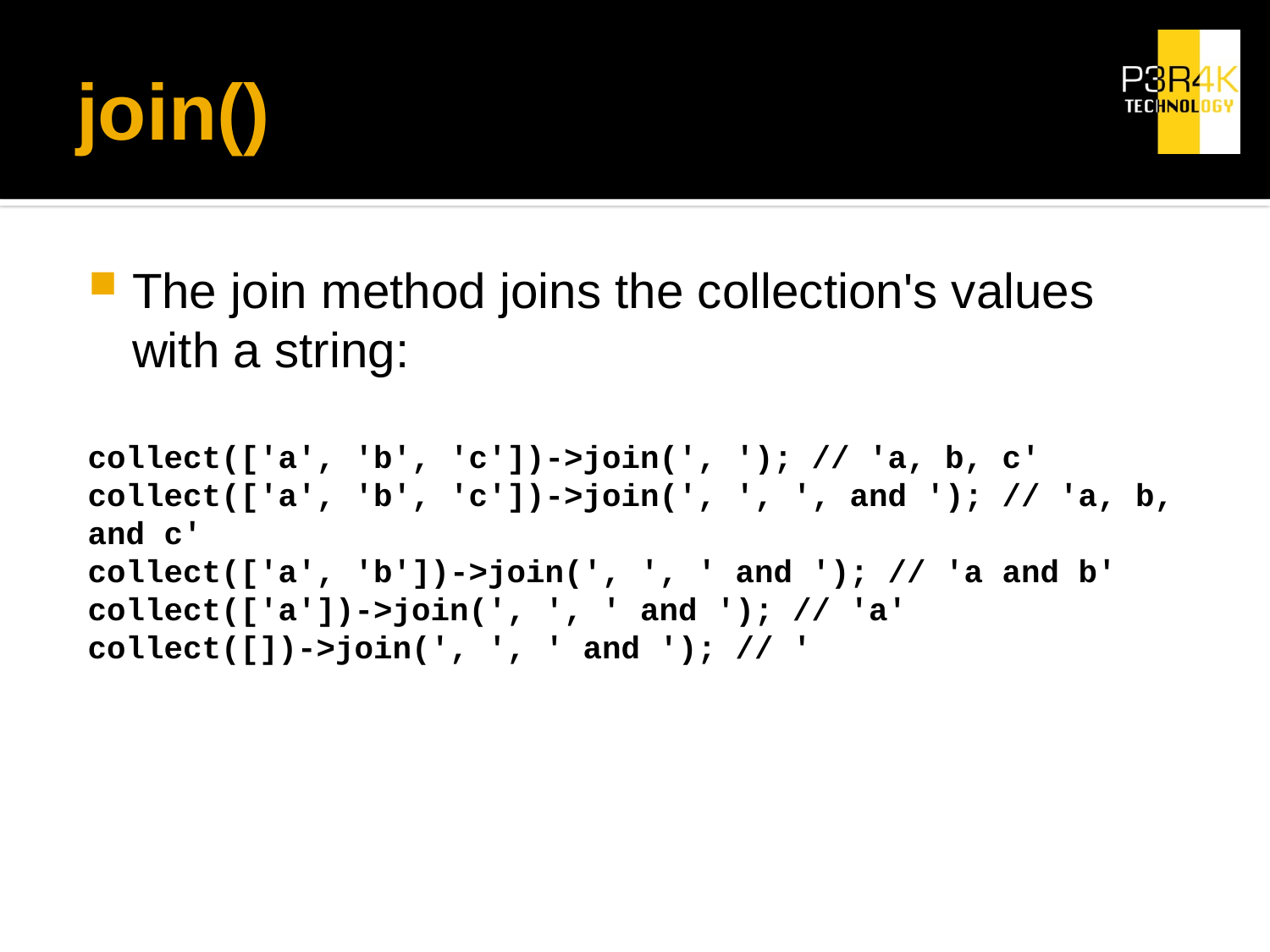

# join()
The join method joins the collection's values with a string:

collect(['a', 'b', 'c'])->join(', '); // 'a, b, c'
collect(['a', 'b', 'c'])->join(', ', ', and '); // 'a, b, and c'
collect(['a', 'b'])->join(', ', ' and '); // 'a and b'
collect(['a'])->join(', ', ' and '); // 'a'
collect([])->join(', ', ' and '); // '